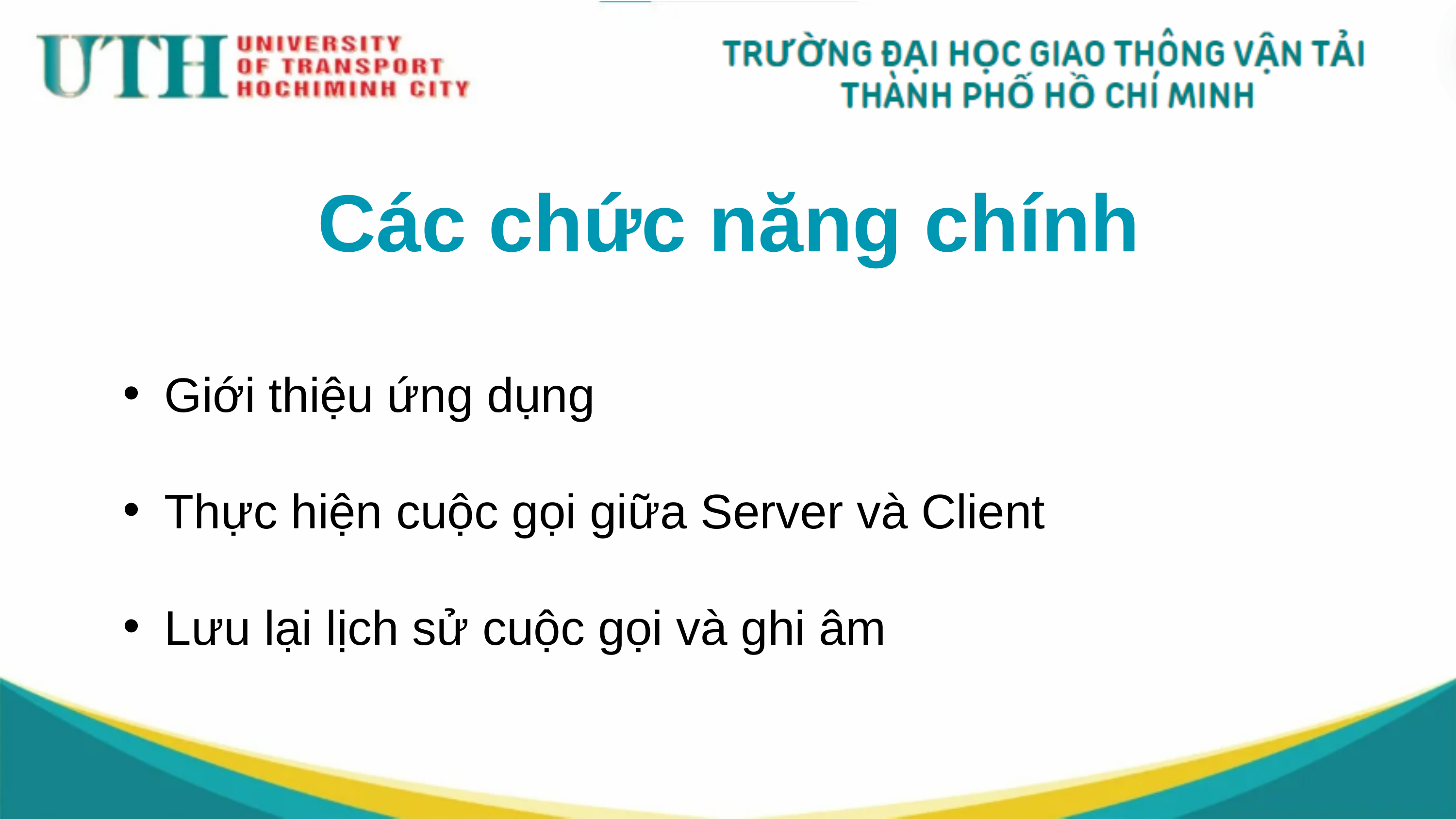

Các chức năng chính
Giới thiệu ứng dụng
Thực hiện cuộc gọi giữa Server và Client
Lưu lại lịch sử cuộc gọi và ghi âm